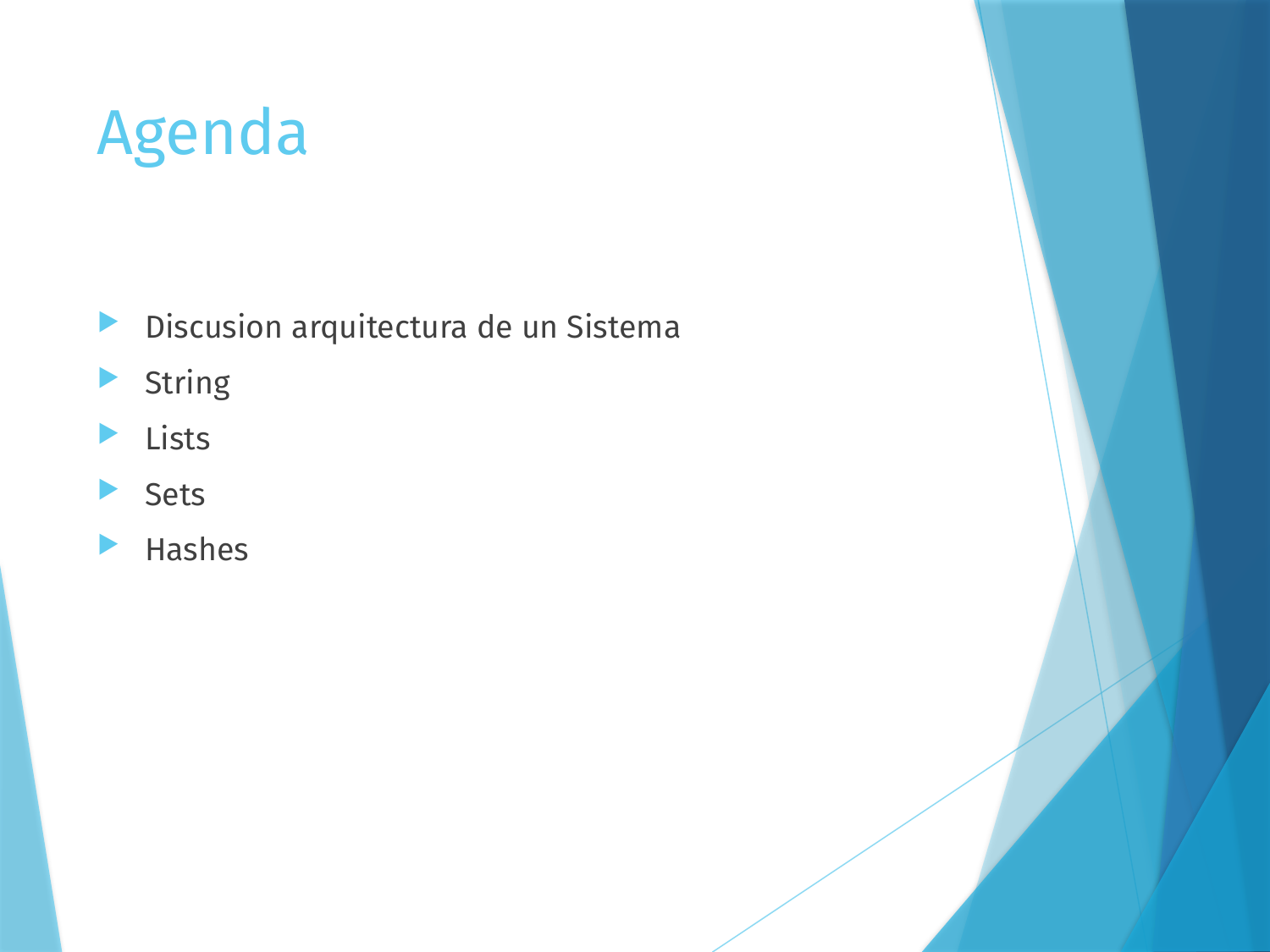

# Agenda
Discusion arquitectura de un Sistema
String
Lists
Sets
Hashes